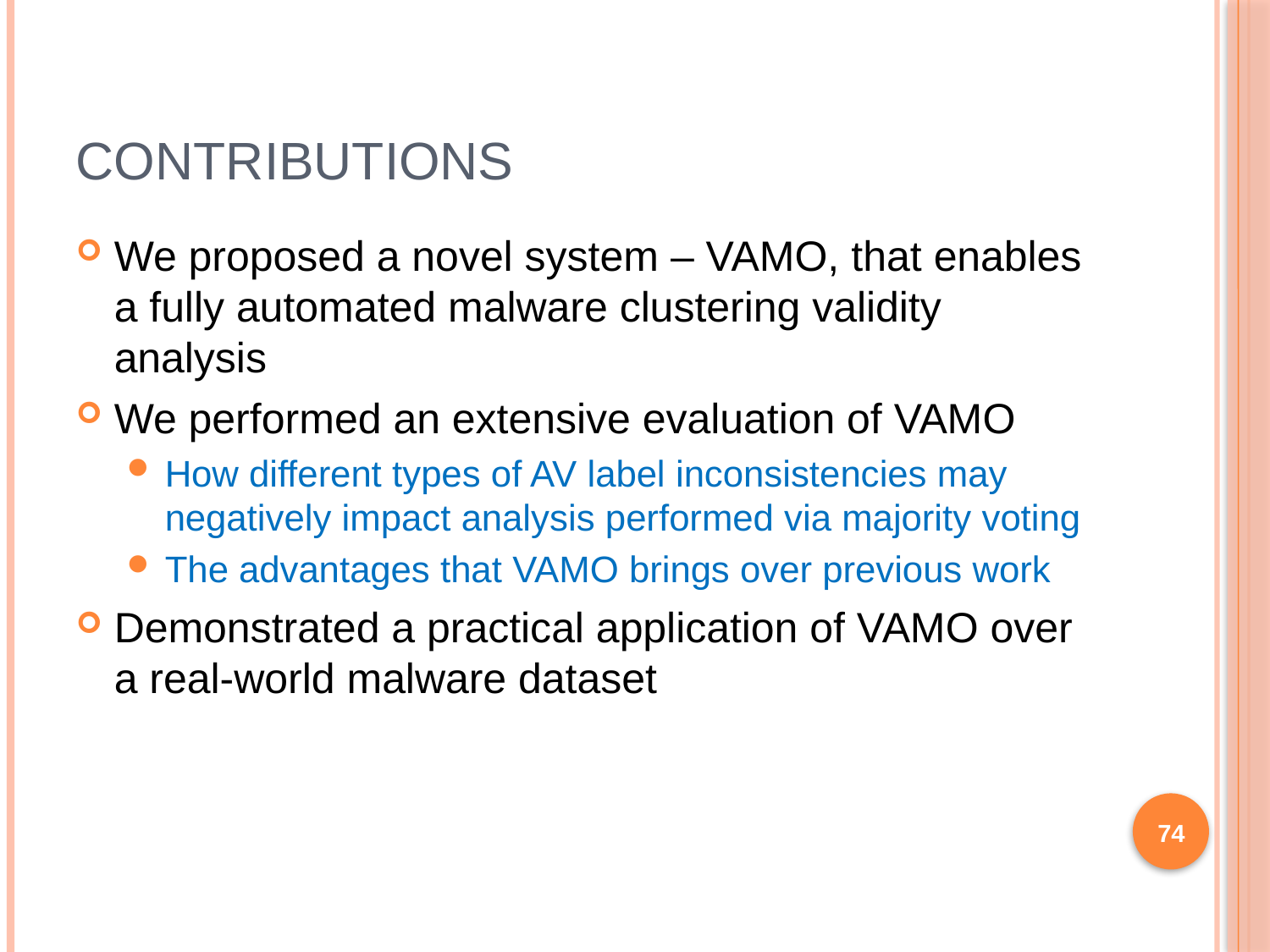

# Contributions
We proposed a novel system – VAMO, that enables a fully automated malware clustering validity analysis
We performed an extensive evaluation of VAMO
How different types of AV label inconsistencies may negatively impact analysis performed via majority voting
The advantages that VAMO brings over previous work
Demonstrated a practical application of VAMO over a real-world malware dataset

74